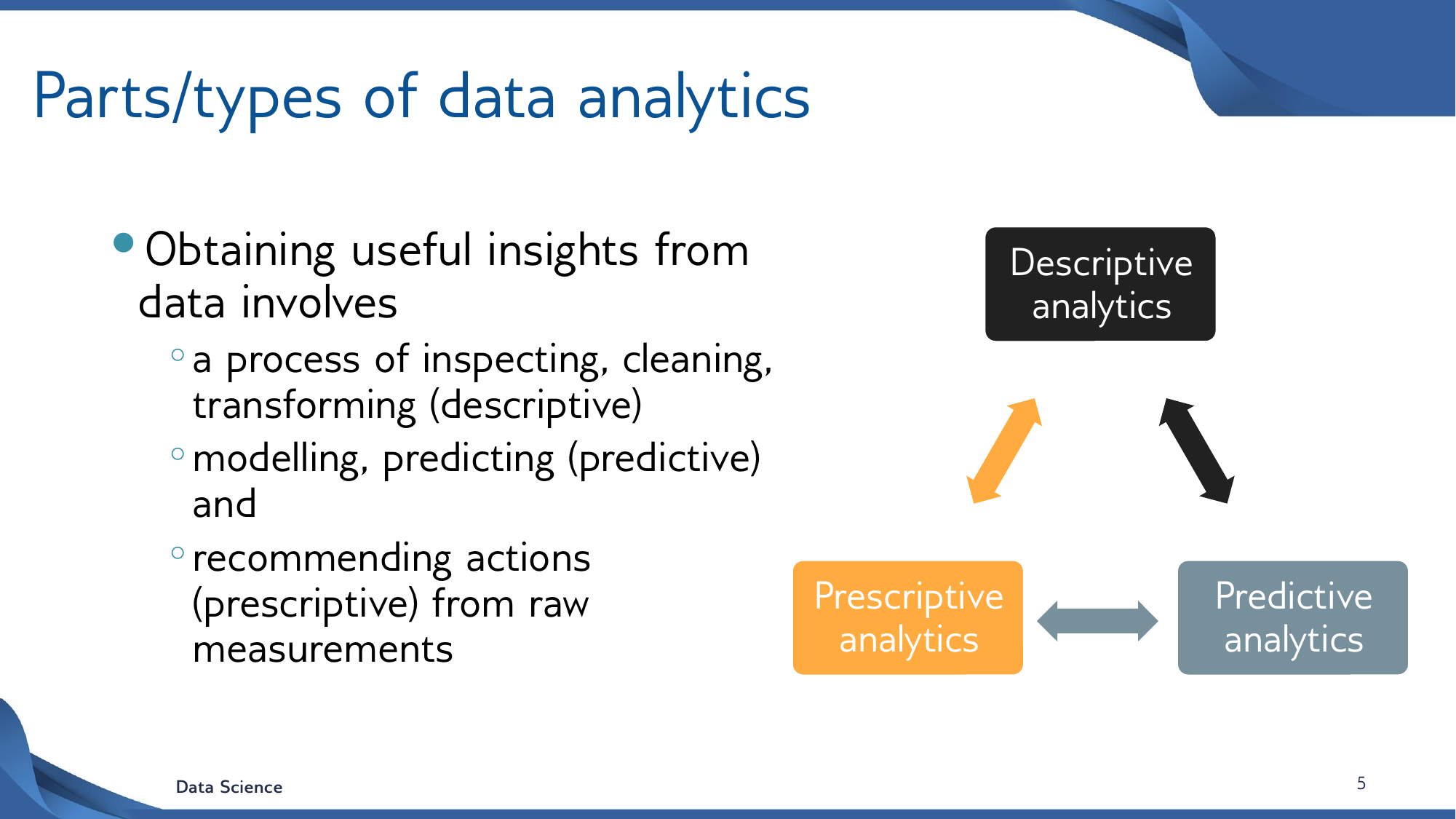

# Parts/types of data analytics
Descriptive analytics

Predictive analytics

Prescriptive analytics

Obtaining useful insights from data involves
a process of inspecting, cleaning, transforming (descriptive)
modelling, predicting (predictive) and
recommending actions (prescriptive) from raw measurements